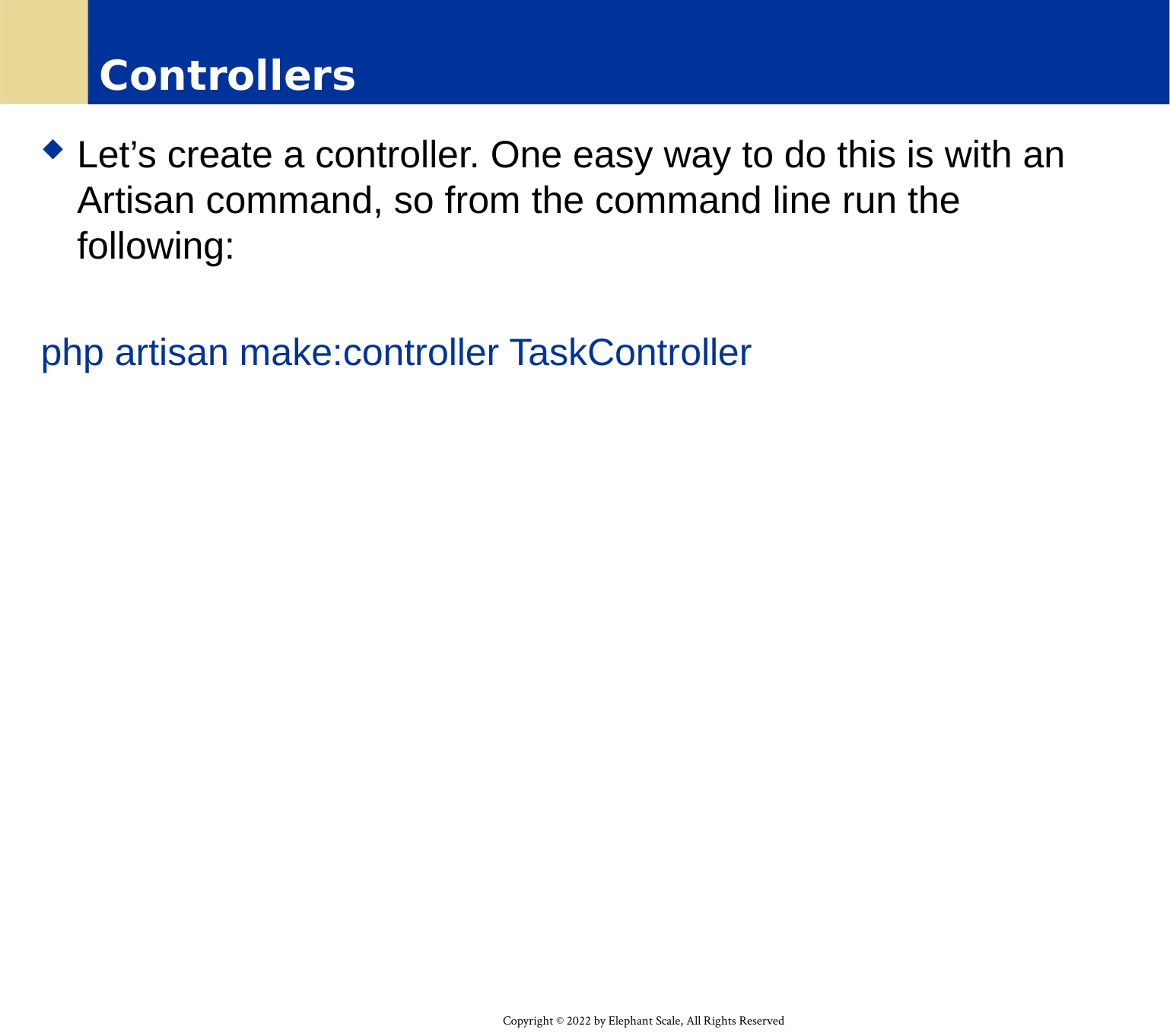

# Controllers
Let’s create a controller. One easy way to do this is with an Artisan command, so from the command line run the following:

php artisan make:controller TaskController
Copyright © 2022 by Elephant Scale, All Rights Reserved